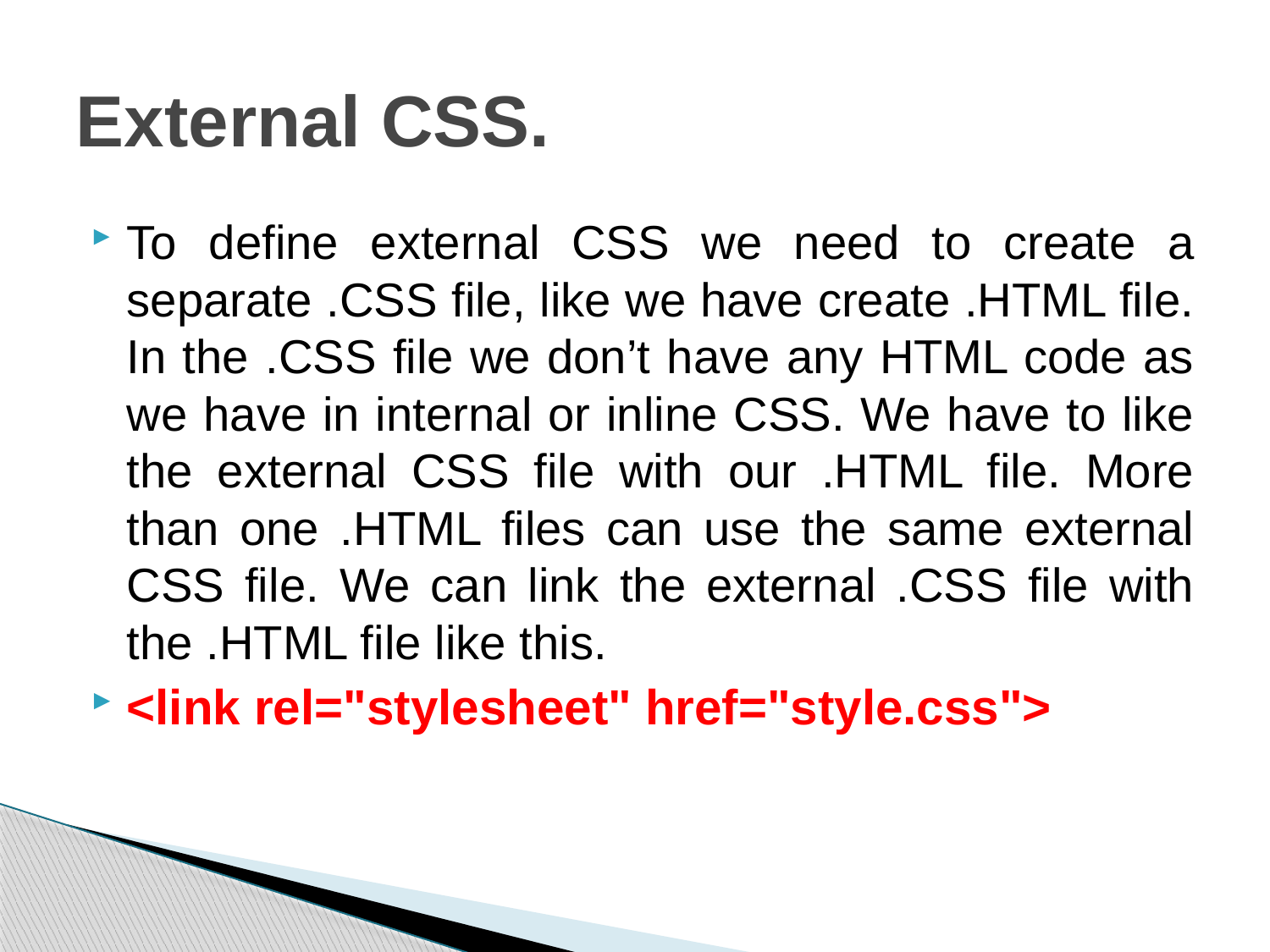

# External CSS.
To define external CSS we need to create a separate .CSS file, like we have create .HTML file. In the .CSS file we don’t have any HTML code as we have in internal or inline CSS. We have to like the external CSS file with our .HTML file. More than one .HTML files can use the same external CSS file. We can link the external .CSS file with the .HTML file like this.
<link rel="stylesheet" href="style.css">